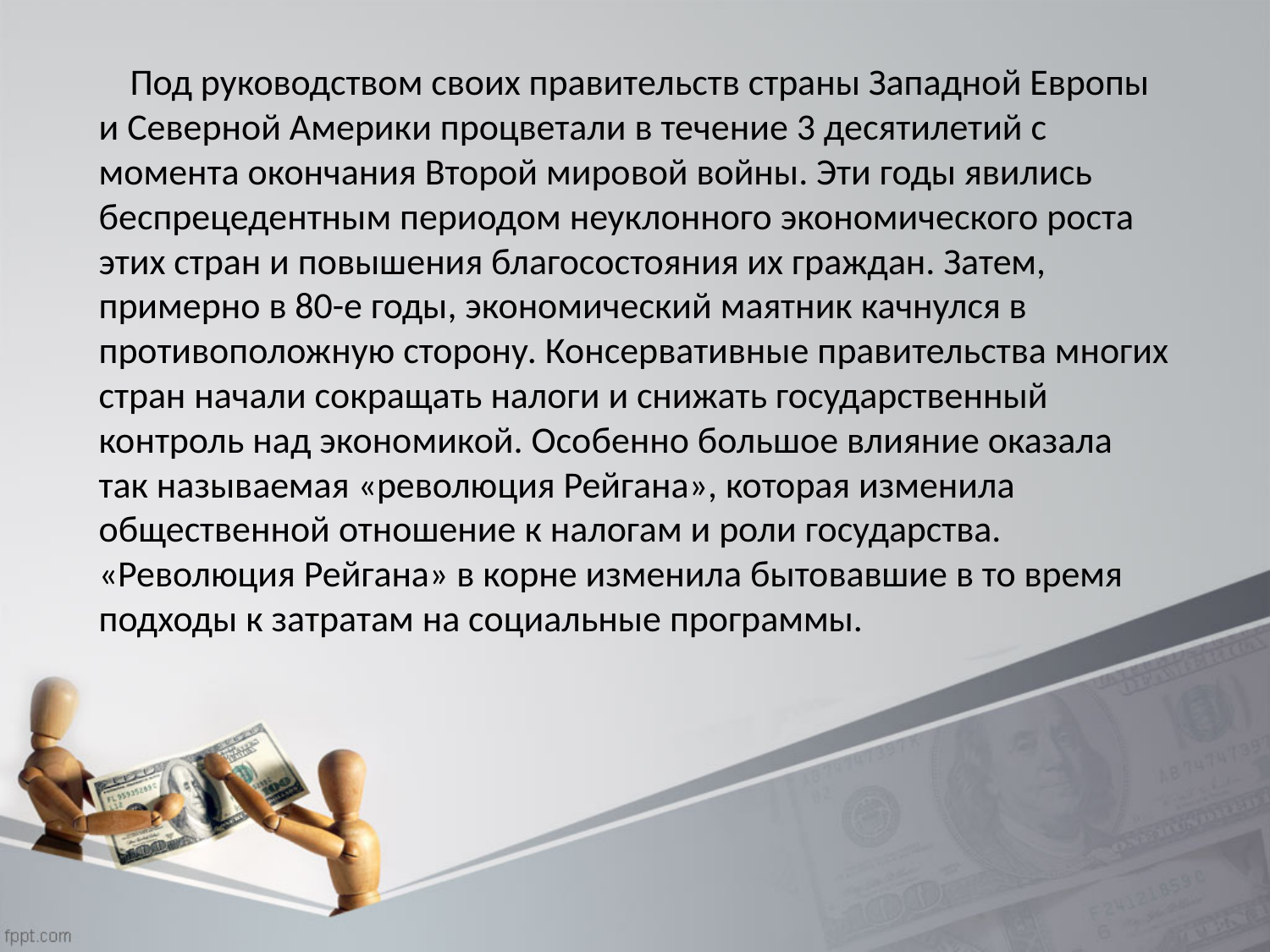

Под руководством своих правительств страны Западной Европы и Северной Америки процветали в течение 3 десятилетий с момента окончания Второй мировой войны. Эти годы явились беспрецедентным периодом неуклонного экономического роста этих стран и повышения благосостояния их граждан. Затем, примерно в 80-е годы, экономический маятник качнулся в противоположную сторону. Консервативные правительства многих стран начали сокращать налоги и снижать государственный контроль над экономикой. Особенно большое влияние оказала так называемая «революция Рейгана», которая изменила общественной отношение к налогам и роли государства. «Революция Рейгана» в корне изменила бытовавшие в то время подходы к затратам на социальные программы.